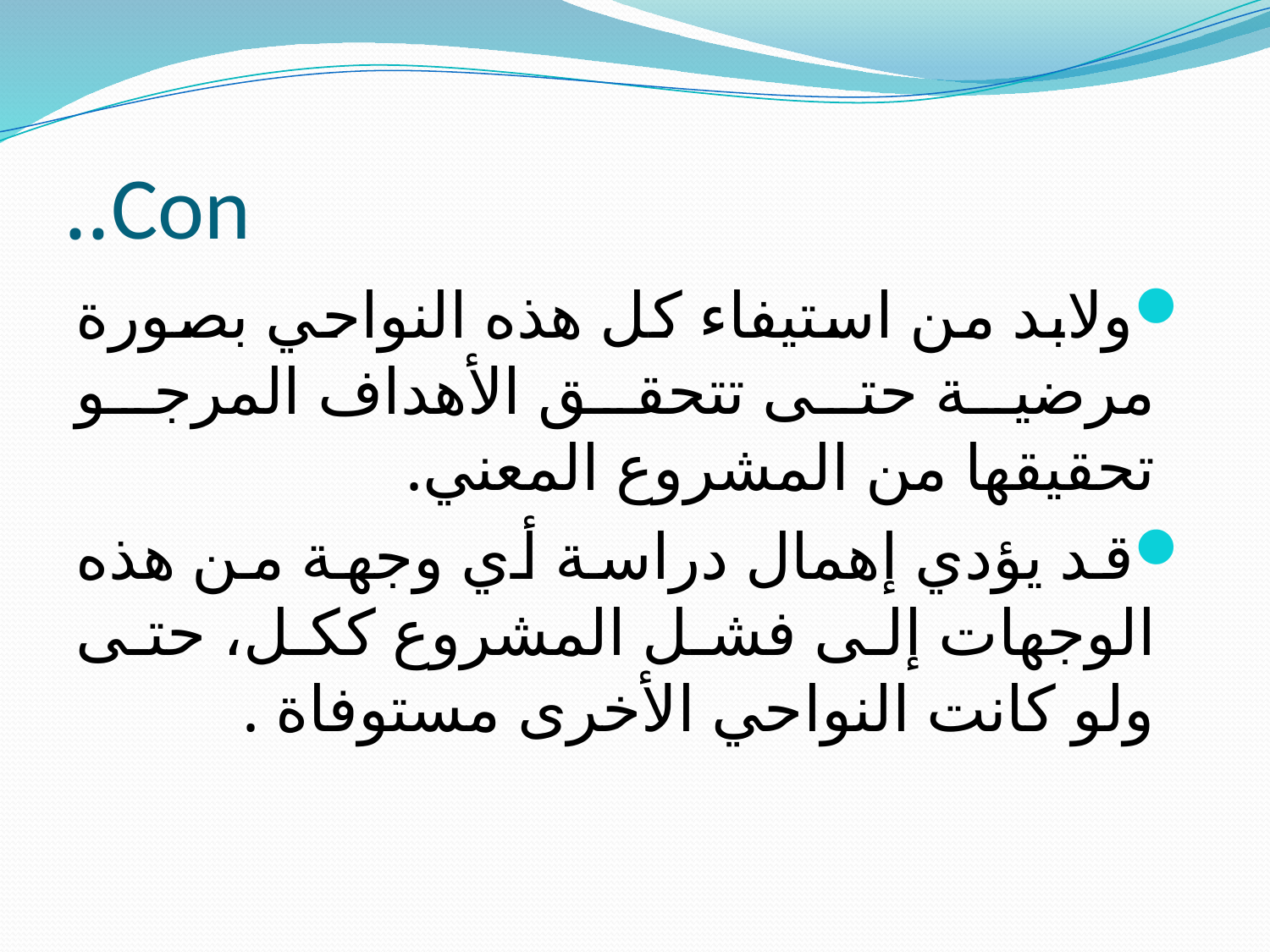

# Con..
ولابد من استيفاء كل هذه النواحي بصورة مرضية حتى تتحقق الأهداف المرجو تحقيقها من المشروع المعني.
قد يؤدي إهمال دراسة أي وجهة من هذه الوجهات إلى فشل المشروع ككل، حتى ولو كانت النواحي الأخرى مستوفاة .